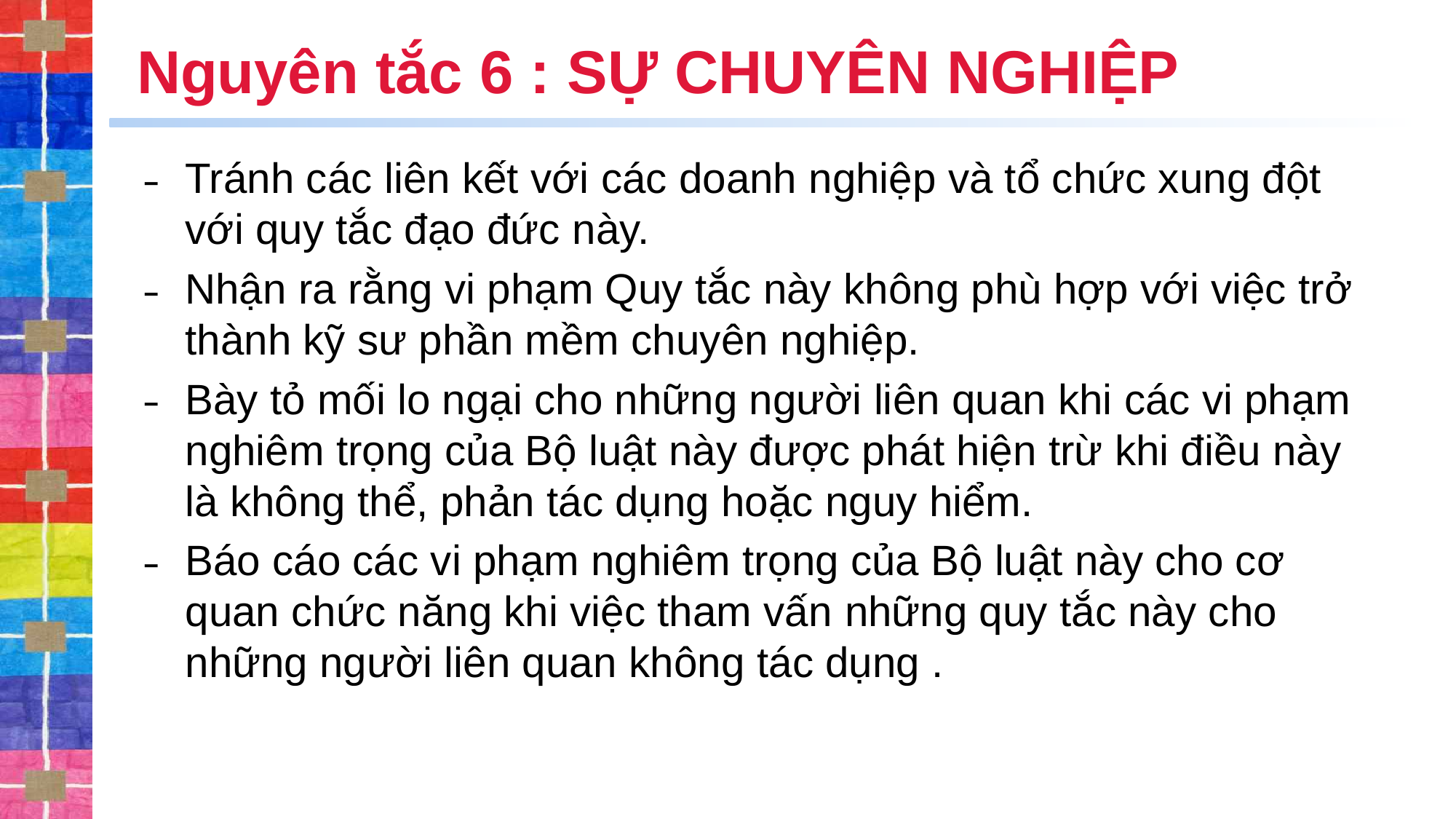

# Nguyên tắc 6 : SỰ CHUYÊN NGHIỆP
Tránh các liên kết với các doanh nghiệp và tổ chức xung đột với quy tắc đạo đức này.
Nhận ra rằng vi phạm Quy tắc này không phù hợp với việc trở thành kỹ sư phần mềm chuyên nghiệp.
Bày tỏ mối lo ngại cho những người liên quan khi các vi phạm nghiêm trọng của Bộ luật này được phát hiện trừ khi điều này là không thể, phản tác dụng hoặc nguy hiểm.
Báo cáo các vi phạm nghiêm trọng của Bộ luật này cho cơ quan chức năng khi việc tham vấn những quy tắc này cho những người liên quan không tác dụng .